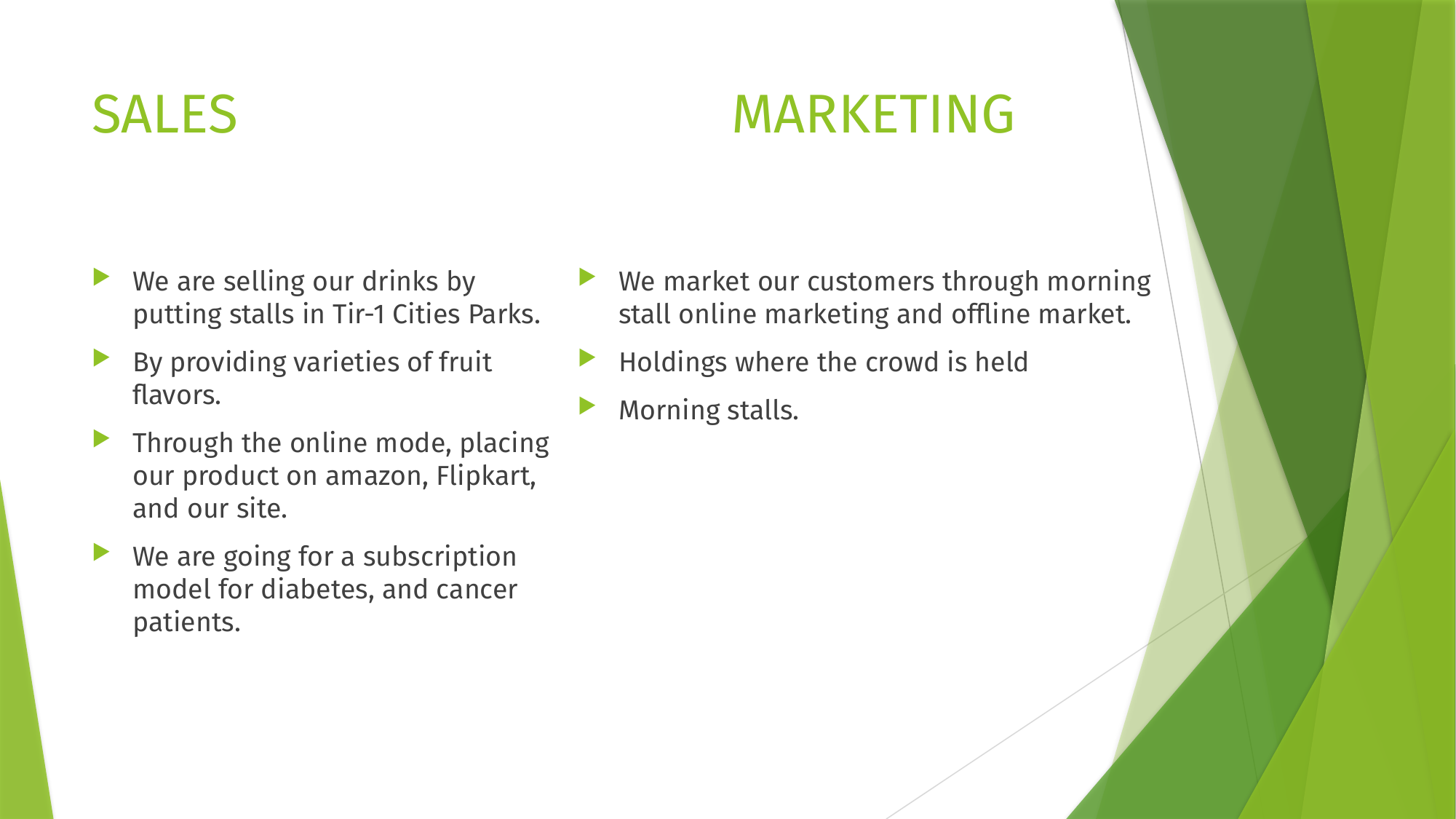

# SALES                                  MARKETING
We are selling our drinks by putting stalls in Tir-1 Cities Parks.
By providing varieties of fruit flavors.
Through the online mode, placing our product on amazon, Flipkart, and our site.
We are going for a subscription model for diabetes, and cancer patients.
We market our customers through morning stall online marketing and offline market.
Holdings where the crowd is held
Morning stalls.